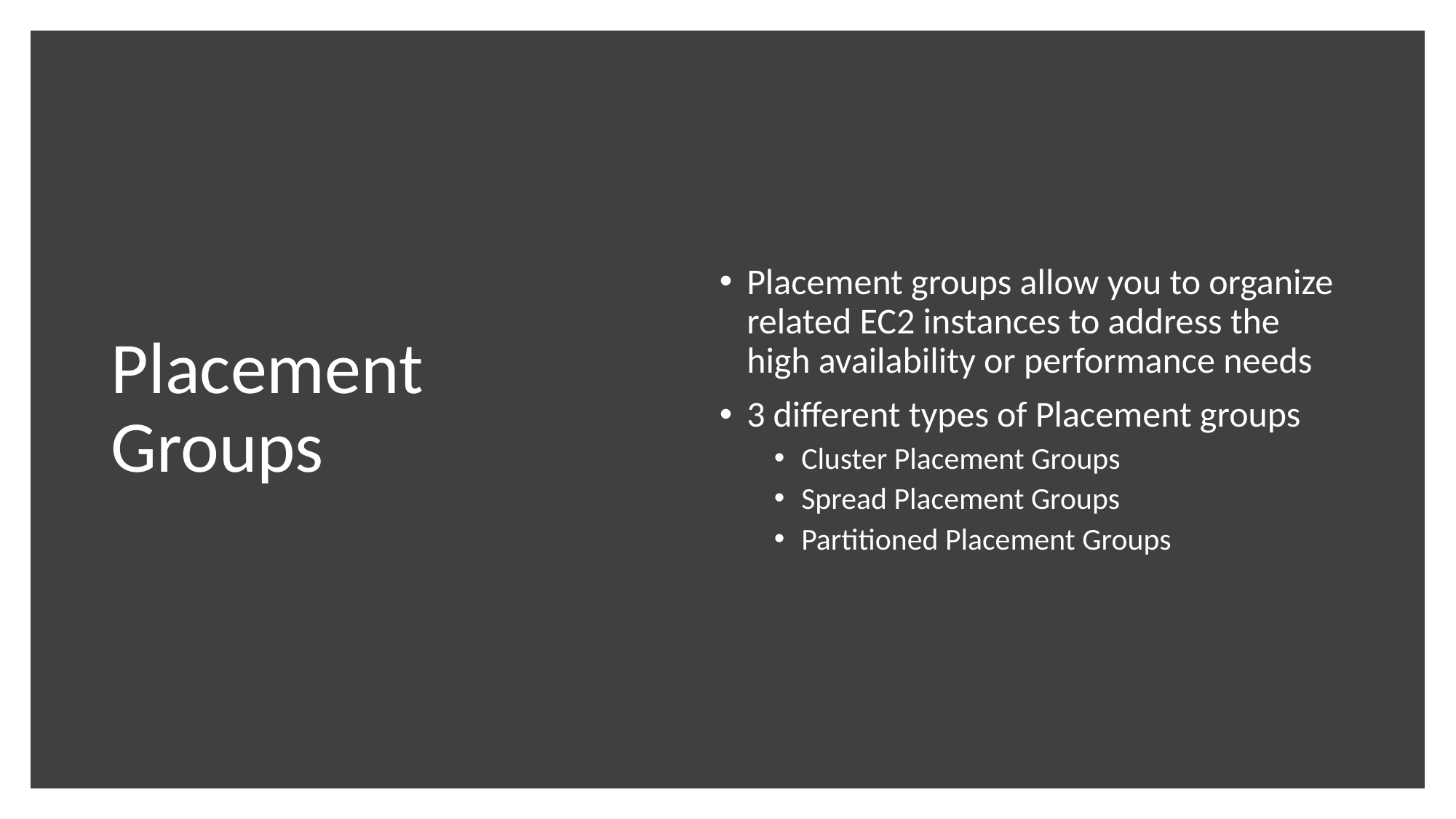

# Placement Groups
Placement groups allow you to organize related EC2 instances to address the high availability or performance needs
3 different types of Placement groups
Cluster Placement Groups
Spread Placement Groups
Partitioned Placement Groups